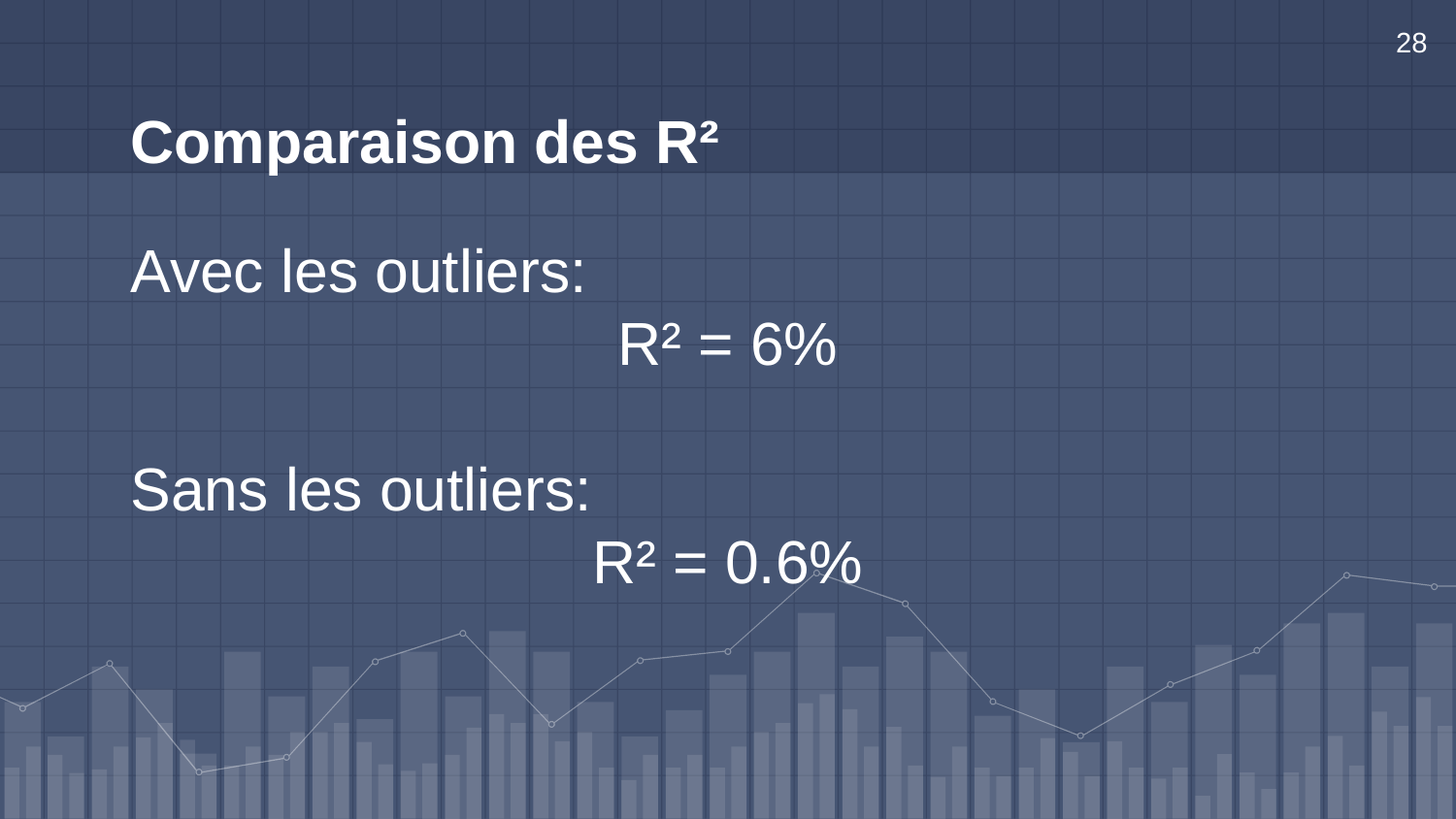

# Comparaison des R²
28
Avec les outliers:
R² = 6%

Sans les outliers:
R² = 0.6%